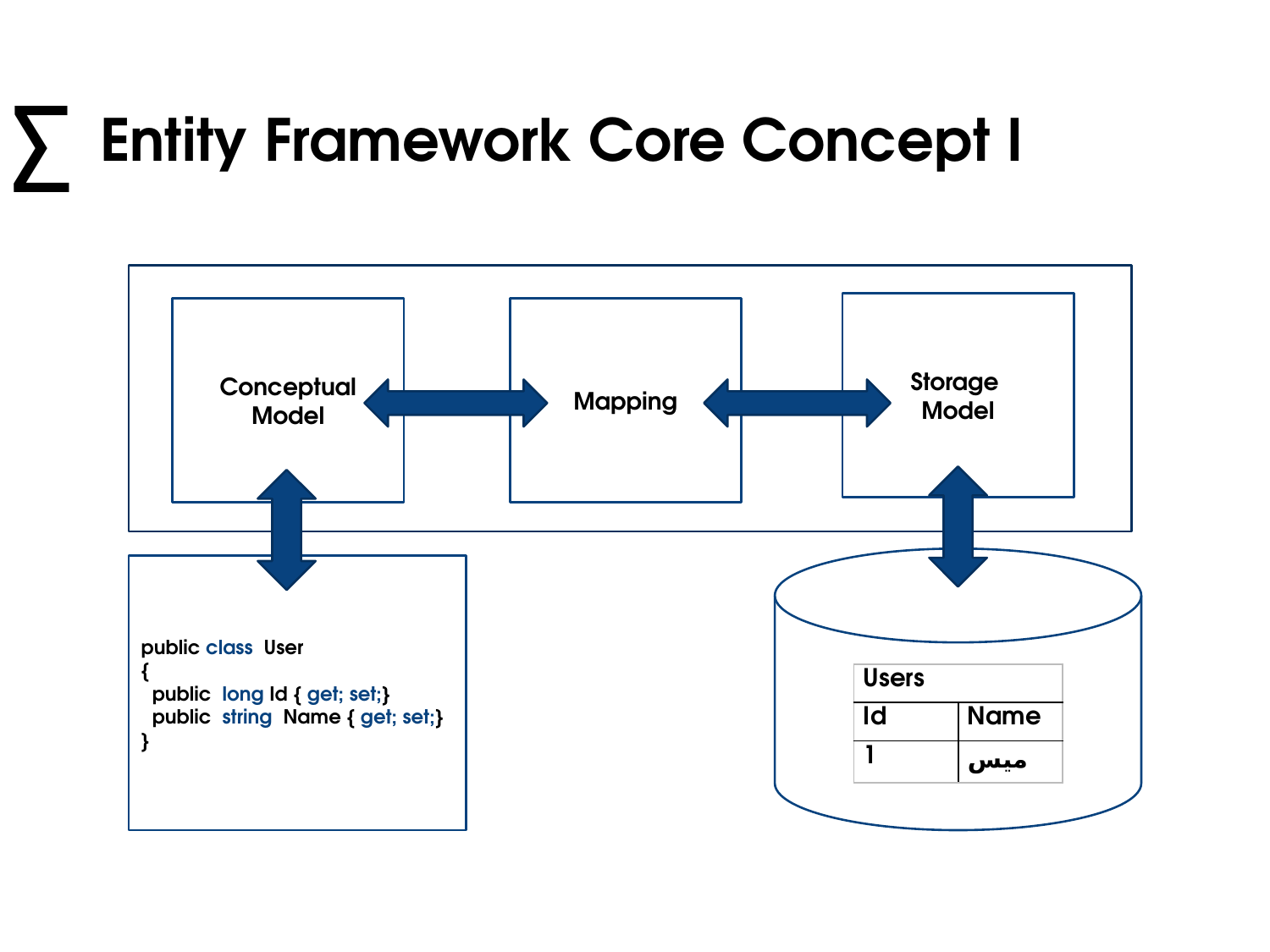

# Entity Framework Core Concept I
Σ

Storage
Model
Conceptual
Model
Mapping

public class  User
{
  public  long Id { get; set;}
  public  string  Name { get; set;}
}

| Users |  |
| --- | --- |
| Id | Name |
| 1 | ميس |